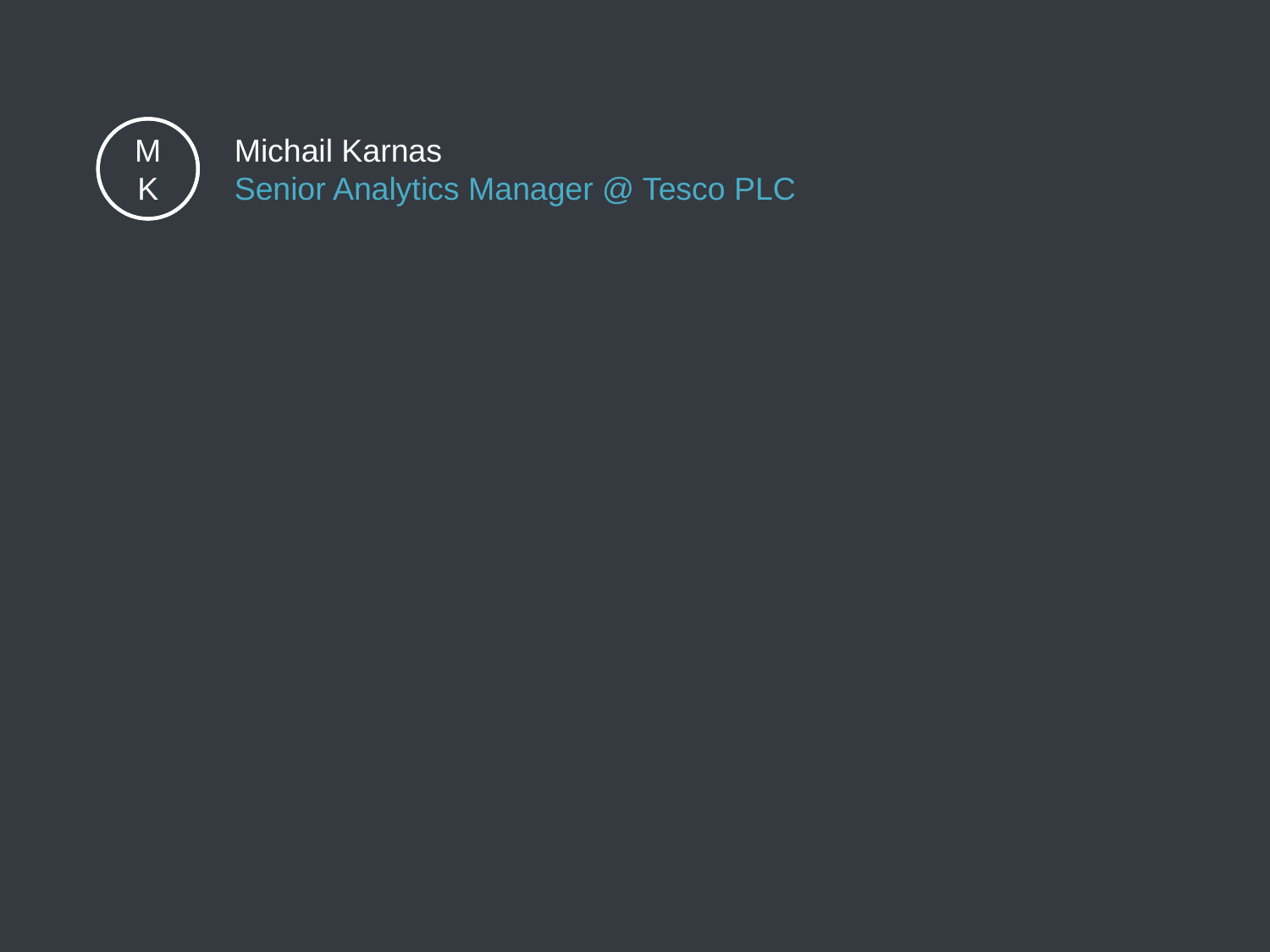

MK
Michail Karnas
Senior Analytics Manager @ Tesco PLC